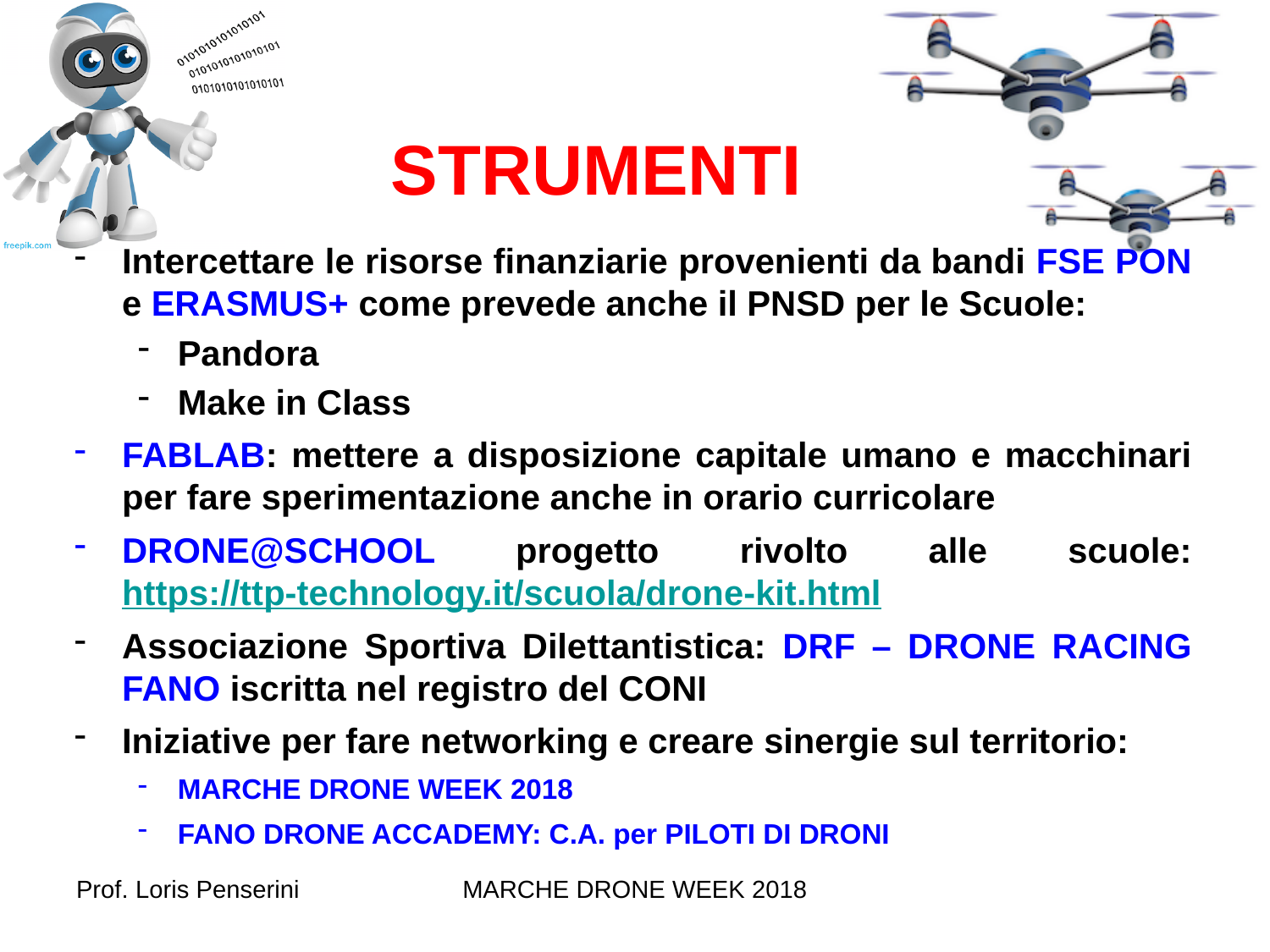

STRUMENTI
Intercettare le risorse finanziarie provenienti da bandi FSE PON e ERASMUS+ come prevede anche il PNSD per le Scuole:
Pandora
Make in Class
FABLAB: mettere a disposizione capitale umano e macchinari per fare sperimentazione anche in orario curricolare
DRONE@SCHOOL progetto rivolto alle scuole: https://ttp-technology.it/scuola/drone-kit.html
Associazione Sportiva Dilettantistica: DRF – DRONE RACING FANO iscritta nel registro del CONI
Iniziative per fare networking e creare sinergie sul territorio:
MARCHE DRONE WEEK 2018
FANO DRONE ACCADEMY: C.A. per PILOTI DI DRONI
Prof. Loris Penserini
MARCHE DRONE WEEK 2018